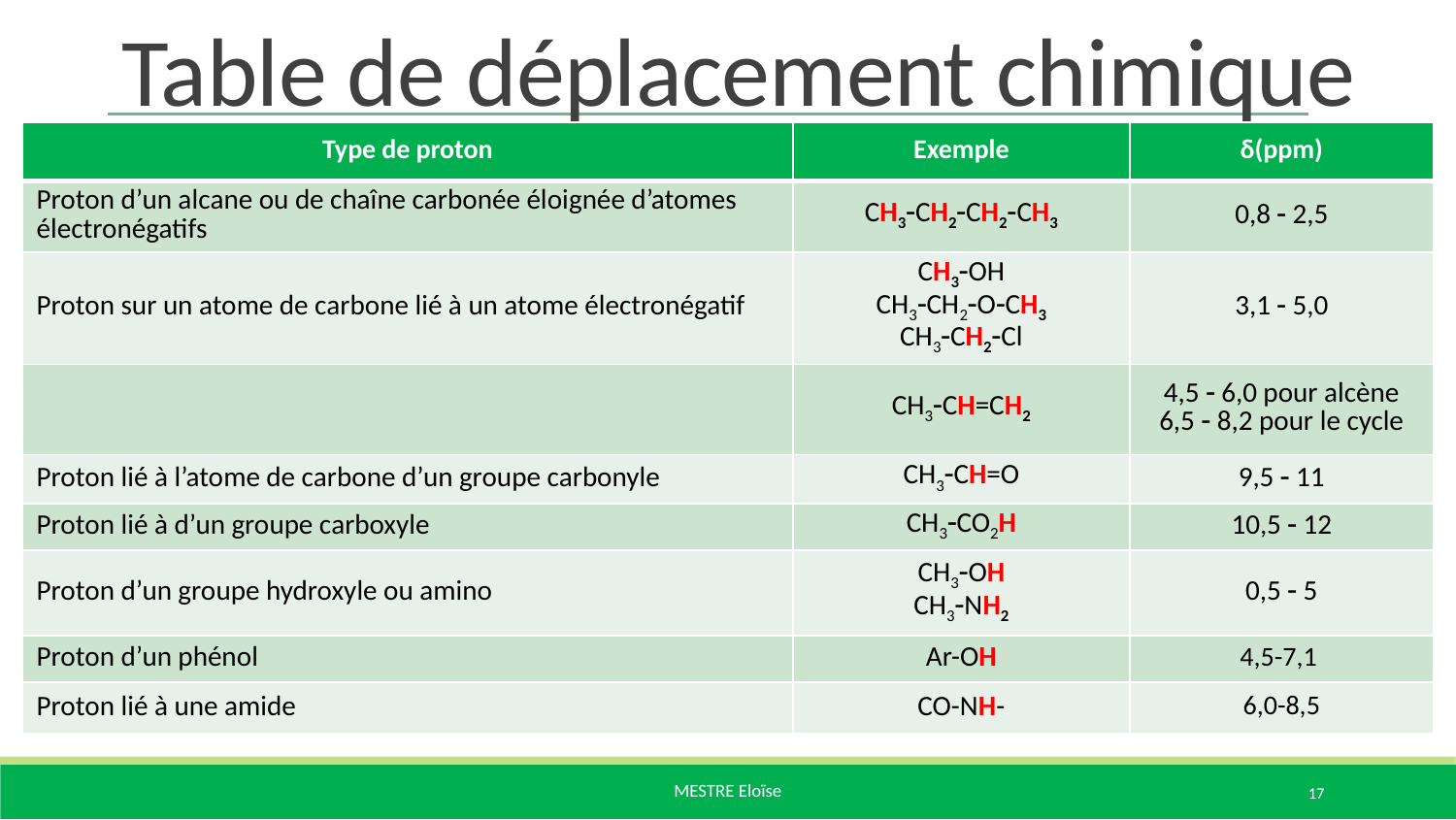

# Table de déplacement chimique
| Type de proton | Exemple | δ(ppm) |
| --- | --- | --- |
| Proton d’un alcane ou de chaîne carbonée éloignée d’atomes électronégatifs | CH3−CH2−CH2−CH3 | 0,8 − 2,5 |
| Proton sur un atome de carbone lié à un atome électronégatif | CH3−OH CH3−CH2−O−CH3 CH3−CH2−Cl | 3,1 − 5,0 |
|  | CH3−CH=CH2 | 4,5 − 6,0 pour alcène 6,5 − 8,2 pour le cycle |
| Proton lié à l’atome de carbone d’un groupe carbonyle | CH3−CH=O | 9,5 − 11 |
| Proton lié à d’un groupe carboxyle | CH3−CO2H | 10,5 − 12 |
| Proton d’un groupe hydroxyle ou amino | CH3−OH CH3−NH2 | 0,5 − 5 |
| Proton d’un phénol | Ar-OH | 4,5-7,1 |
| Proton lié à une amide | CO-NH- | 6,0-8,5 |
17